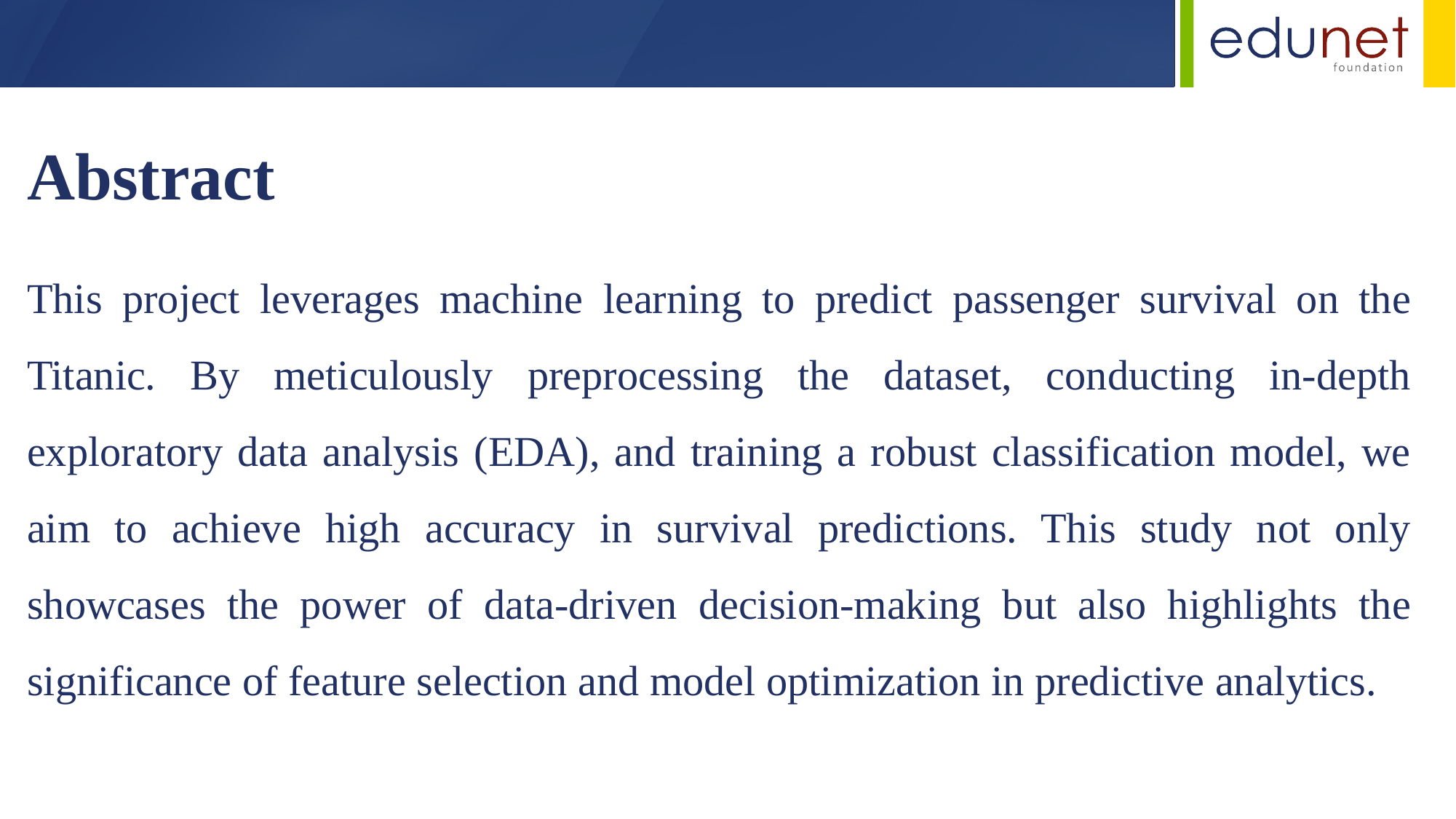

Abstract

This project leverages machine learning to predict passenger survival on the Titanic. By meticulously preprocessing the dataset, conducting in-depth exploratory data analysis (EDA), and training a robust classification model, we aim to achieve high accuracy in survival predictions. This study not only showcases the power of data-driven decision-making but also highlights the significance of feature selection and model optimization in predictive analytics.